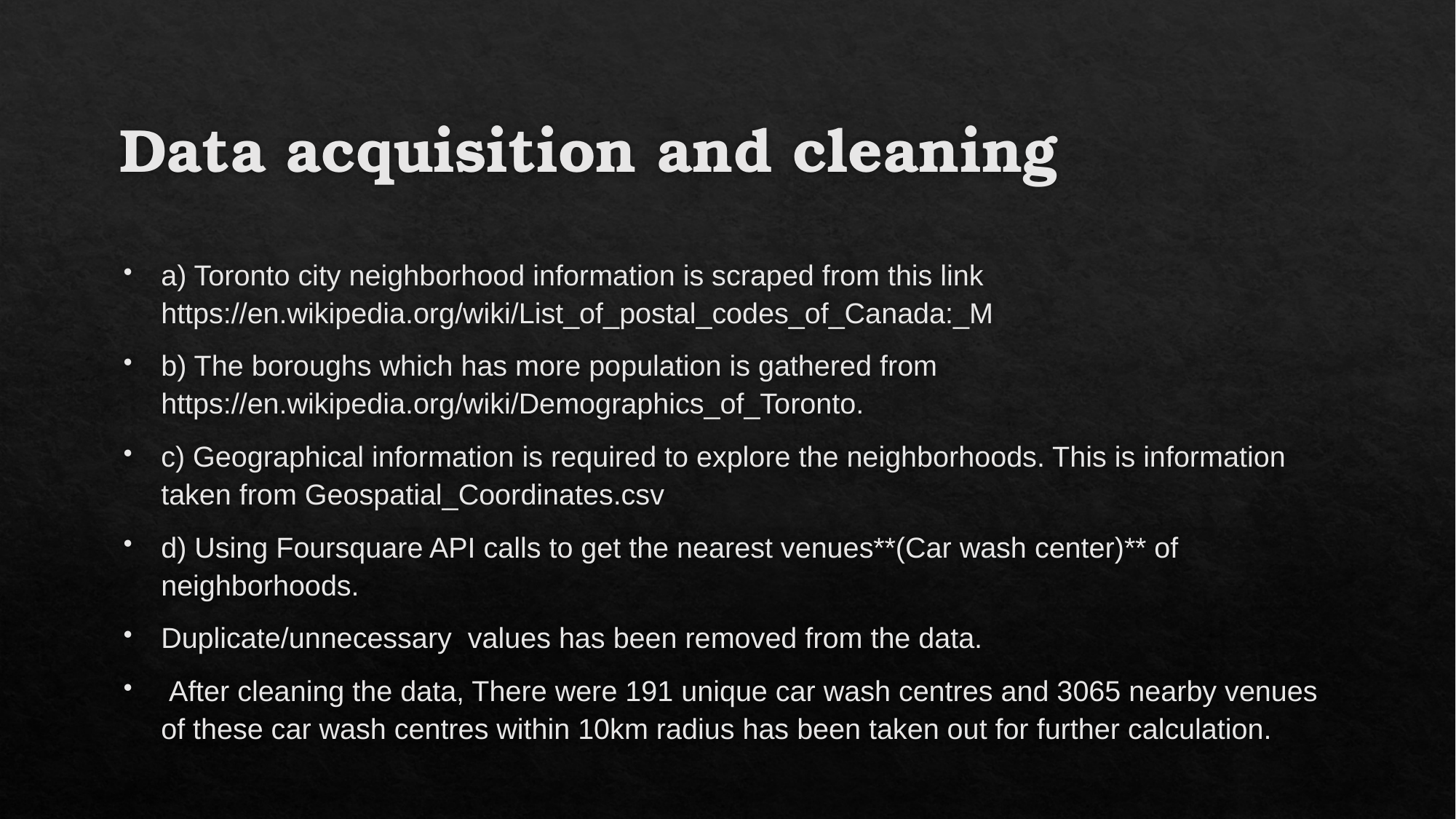

# Data acquisition and cleaning
a) Toronto city neighborhood information is scraped from this link https://en.wikipedia.org/wiki/List_of_postal_codes_of_Canada:_M
b) The boroughs which has more population is gathered from https://en.wikipedia.org/wiki/Demographics_of_Toronto.
c) Geographical information is required to explore the neighborhoods. This is information taken from Geospatial_Coordinates.csv
d) Using Foursquare API calls to get the nearest venues**(Car wash center)** of neighborhoods.
Duplicate/unnecessary  values has been removed from the data.
 After cleaning the data, There were 191 unique car wash centres and 3065 nearby venues of these car wash centres within 10km radius has been taken out for further calculation.